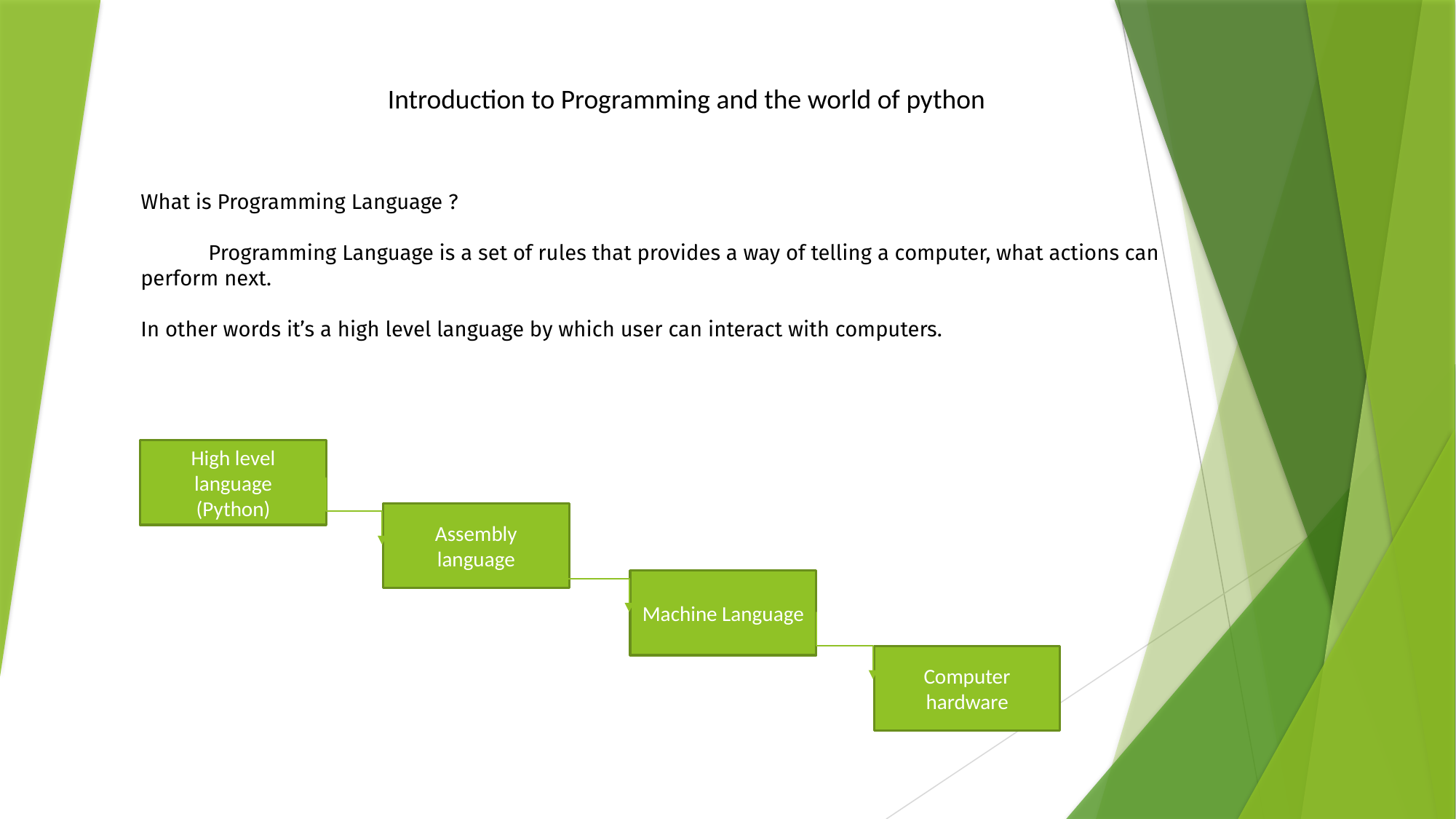

Introduction to Programming and the world of python
What is Programming Language ?

            Programming Language is a set of rules that provides a way of telling a computer, what actions can perform next.

In other words it’s a high level language by which user can interact with computers.
High level language
(Python)
Assembly language
Machine Language
Computer hardware